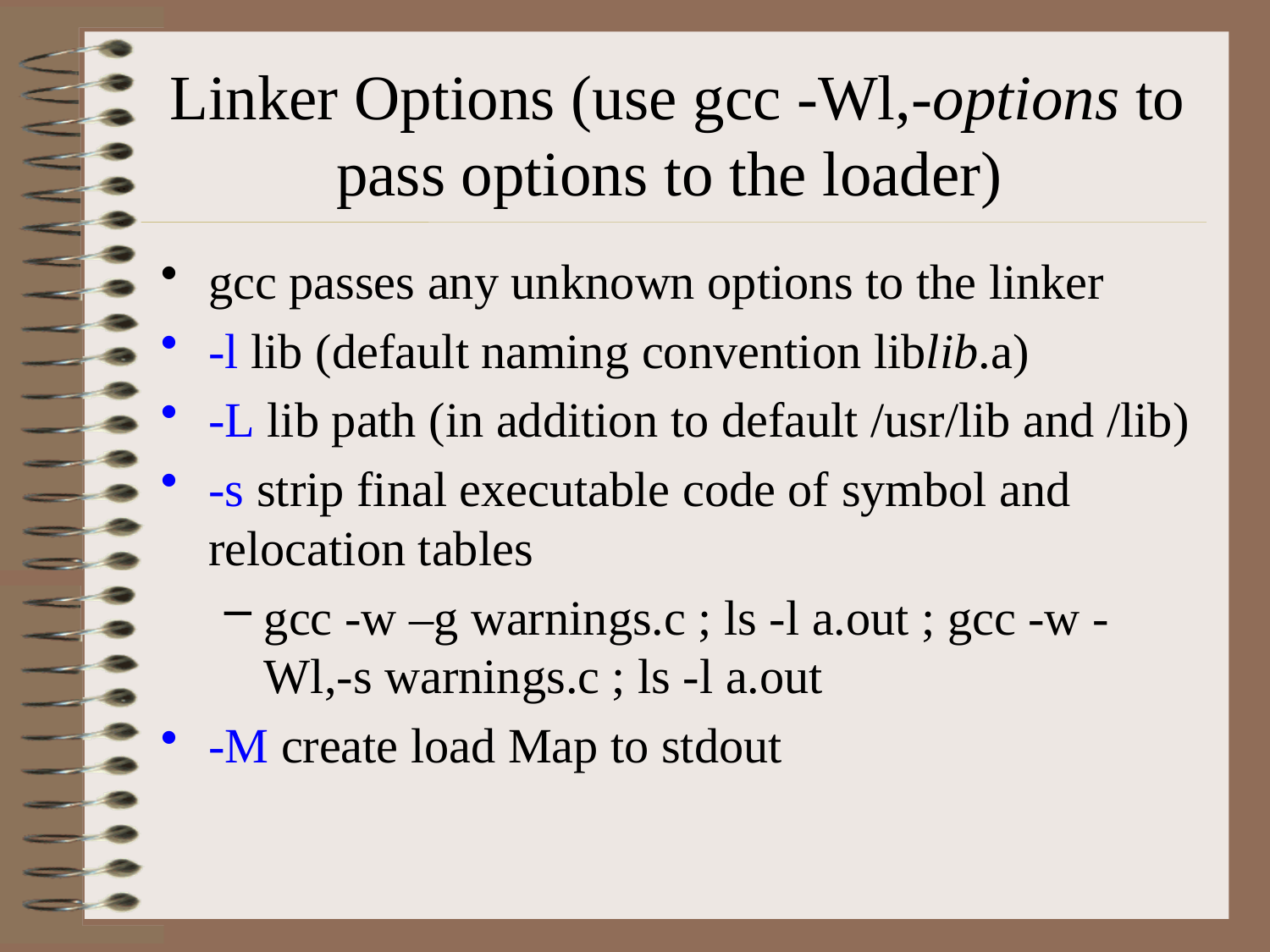

# Linker Options (use gcc -Wl,-options to pass options to the loader)
gcc passes any unknown options to the linker
-l lib (default naming convention liblib.a)
-L lib path (in addition to default /usr/lib and /lib)
-s strip final executable code of symbol and relocation tables
gcc -w –g warnings.c ; ls -l a.out ; gcc -w -Wl,-s warnings.c ; ls -l a.out
-M create load Map to stdout